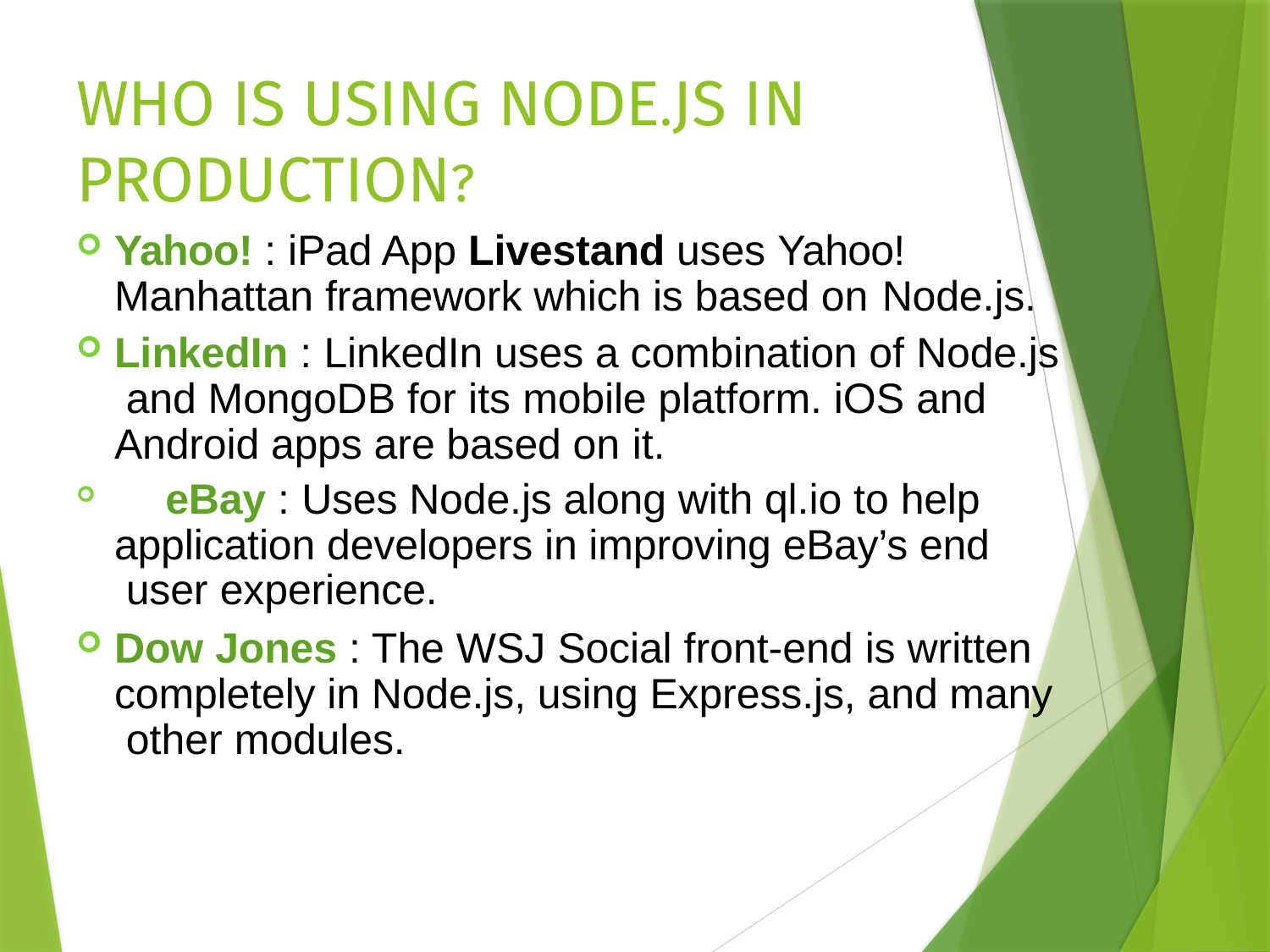

# WHO IS USING NODE.JS IN
PRODUCTION?
Yahoo! : iPad App Livestand uses Yahoo!  Manhattan framework which is based on Node.js.
LinkedIn : LinkedIn uses a combination of Node.js  and MongoDB for its mobile platform. iOS and  Android apps are based on it.
	eBay : Uses Node.js along with ql.io to help  application developers in improving eBay’s end  user experience.
Dow Jones : The WSJ Social front-end is written  completely in Node.js, using Express.js, and many  other modules.